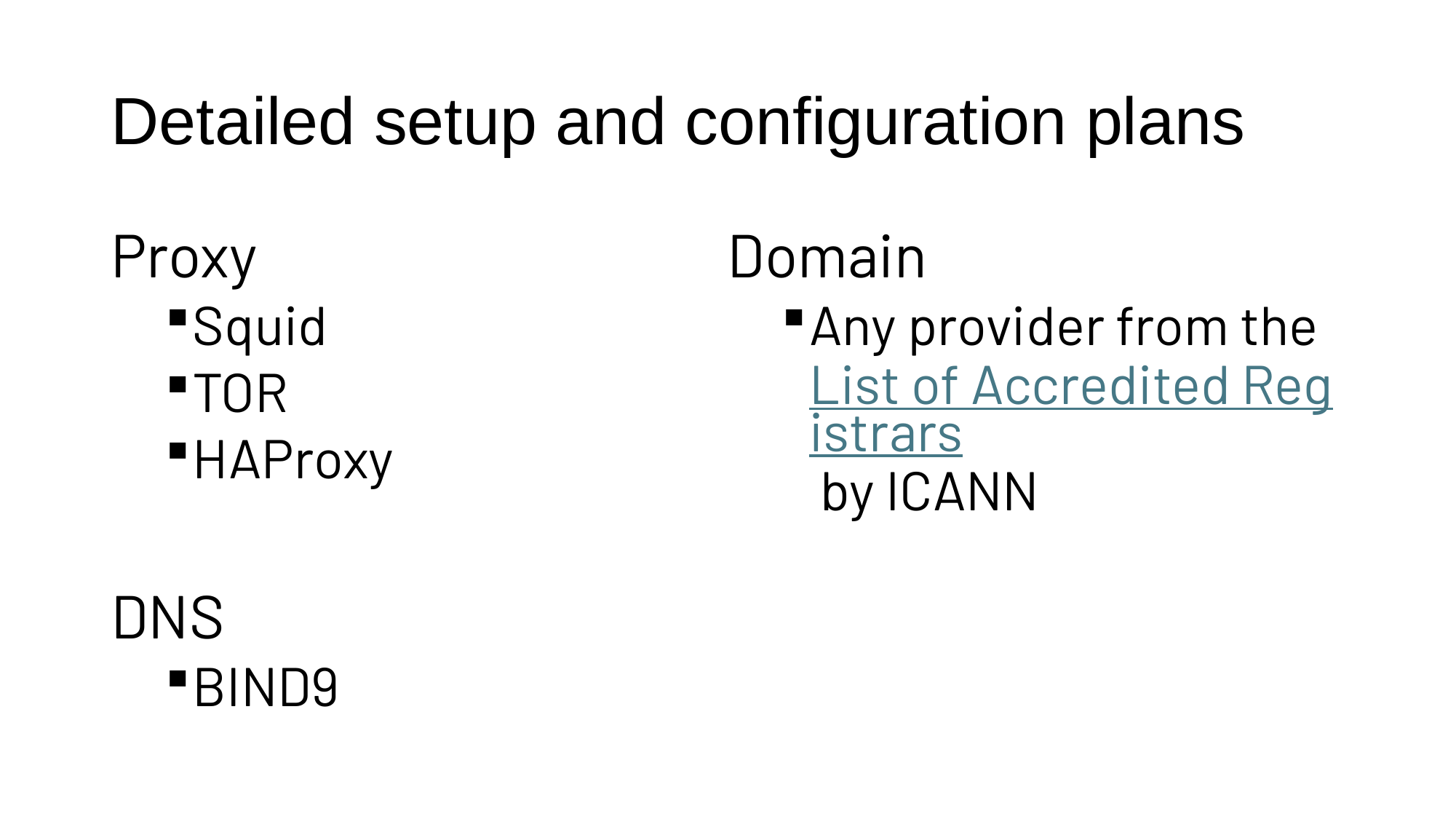

# Detailed setup and configuration plans
Proxy
Squid
TOR
HAProxy

DNS
BIND9
Domain
Any provider from the List of Accredited Registrars by ICANN